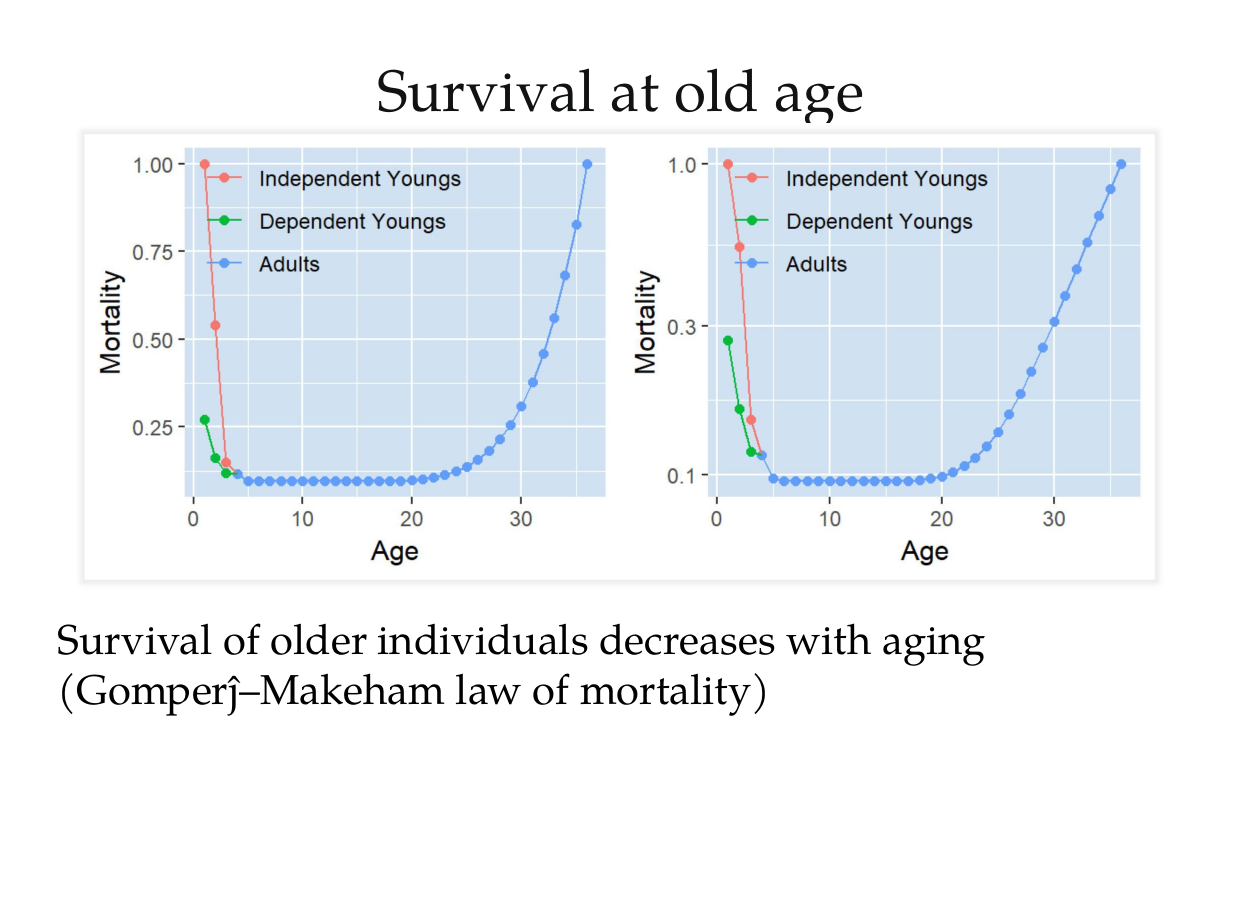

# Survival at old age

Survival of older individuals decreases with aging (Gomperĵ–Makeham law of mortality)